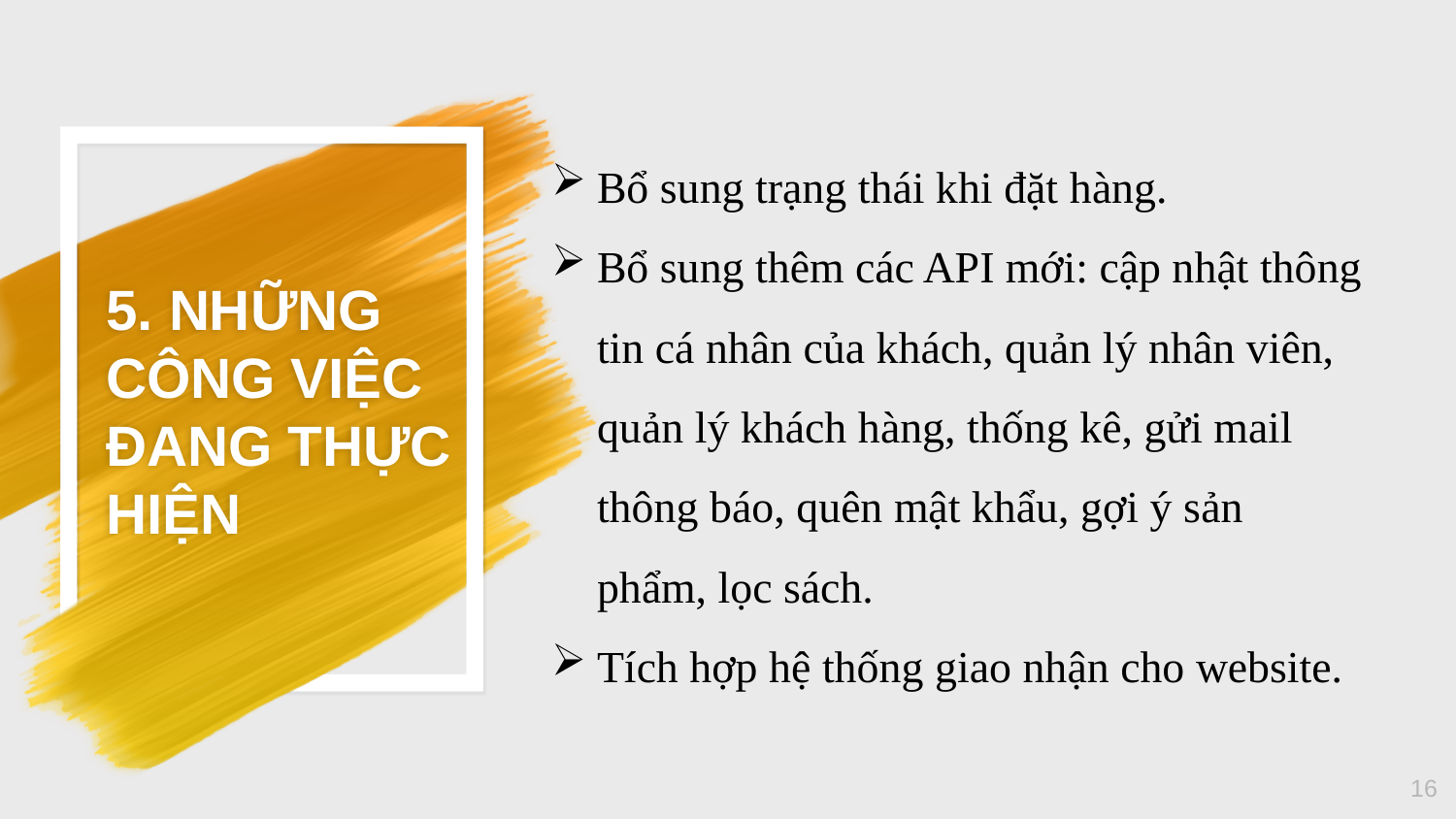

Bổ sung trạng thái khi đặt hàng.
Bổ sung thêm các API mới: cập nhật thông tin cá nhân của khách, quản lý nhân viên, quản lý khách hàng, thống kê, gửi mail thông báo, quên mật khẩu, gợi ý sản phẩm, lọc sách.
Tích hợp hệ thống giao nhận cho website.

# 5. NHỮNG CÔNG VIỆC ĐANG THỰC HIỆN
16